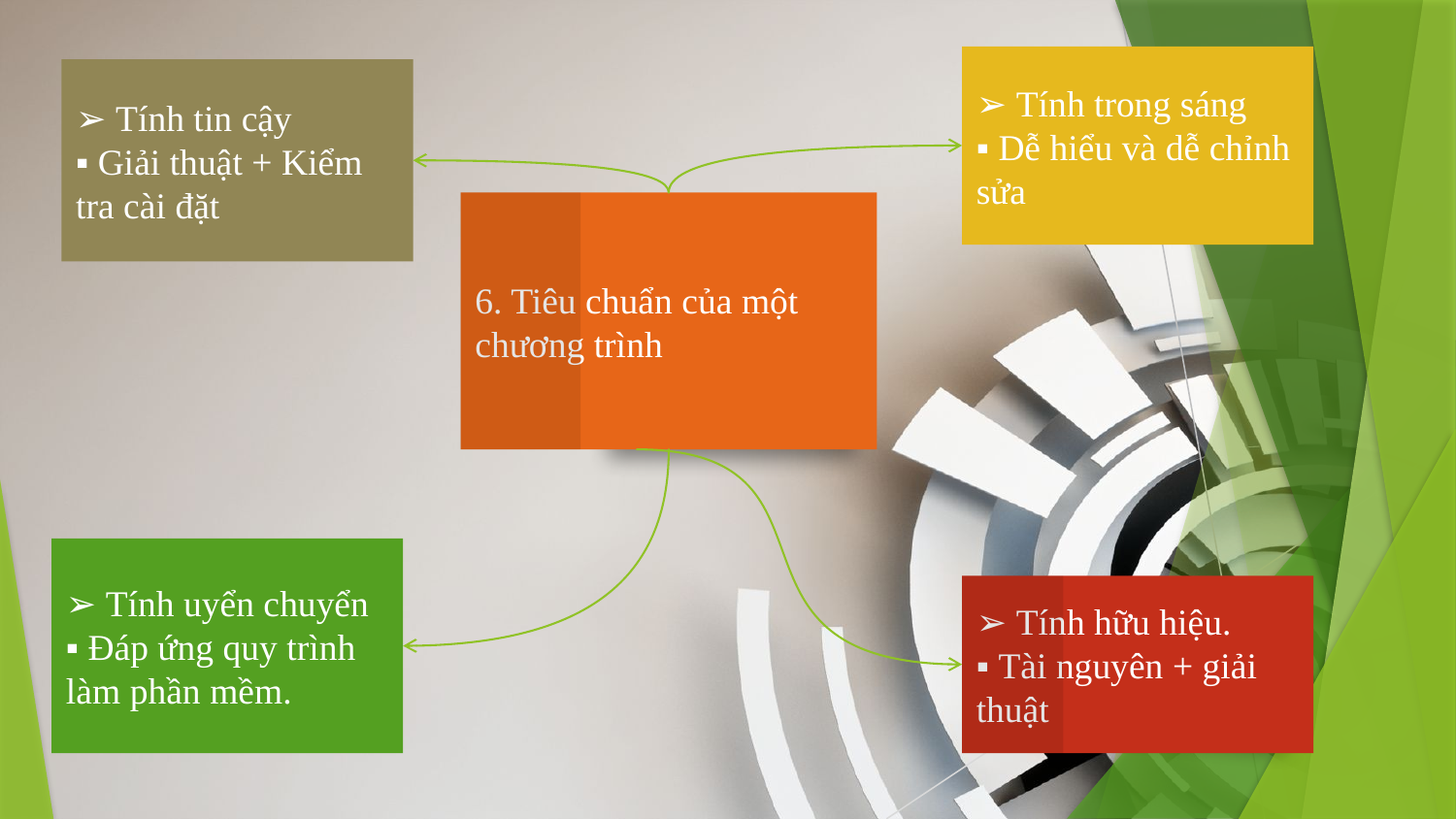

➢ Tính trong sáng
▪ Dễ hiểu và dễ chỉnh sửa
➢ Tính tin cậy
▪ Giải thuật + Kiểm tra cài đặt
6. Tiêu chuẩn của một chương trình

➢ Tính uyển chuyển
▪ Đáp ứng quy trình làm phần mềm.
➢ Tính hữu hiệu.
▪ Tài nguyên + giải thuật

8